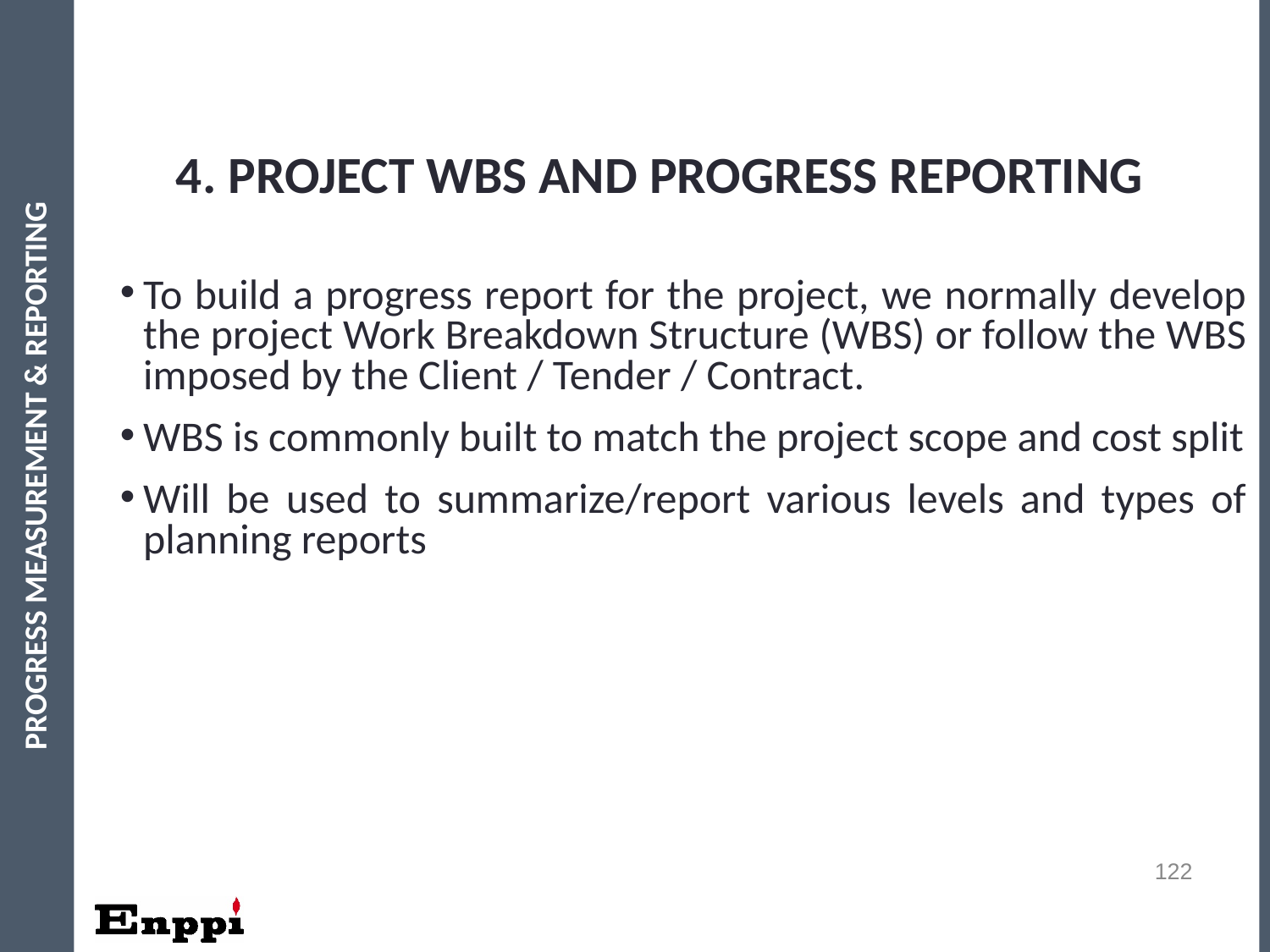

4. PROJECT WBS AND PROGRESS REPORTING
To build a progress report for the project, we normally develop the project Work Breakdown Structure (WBS) or follow the WBS imposed by the Client / Tender / Contract.
WBS is commonly built to match the project scope and cost split
Will be used to summarize/report various levels and types of planning reports

PROGRESS MEASUREMENT & REPORTING
122